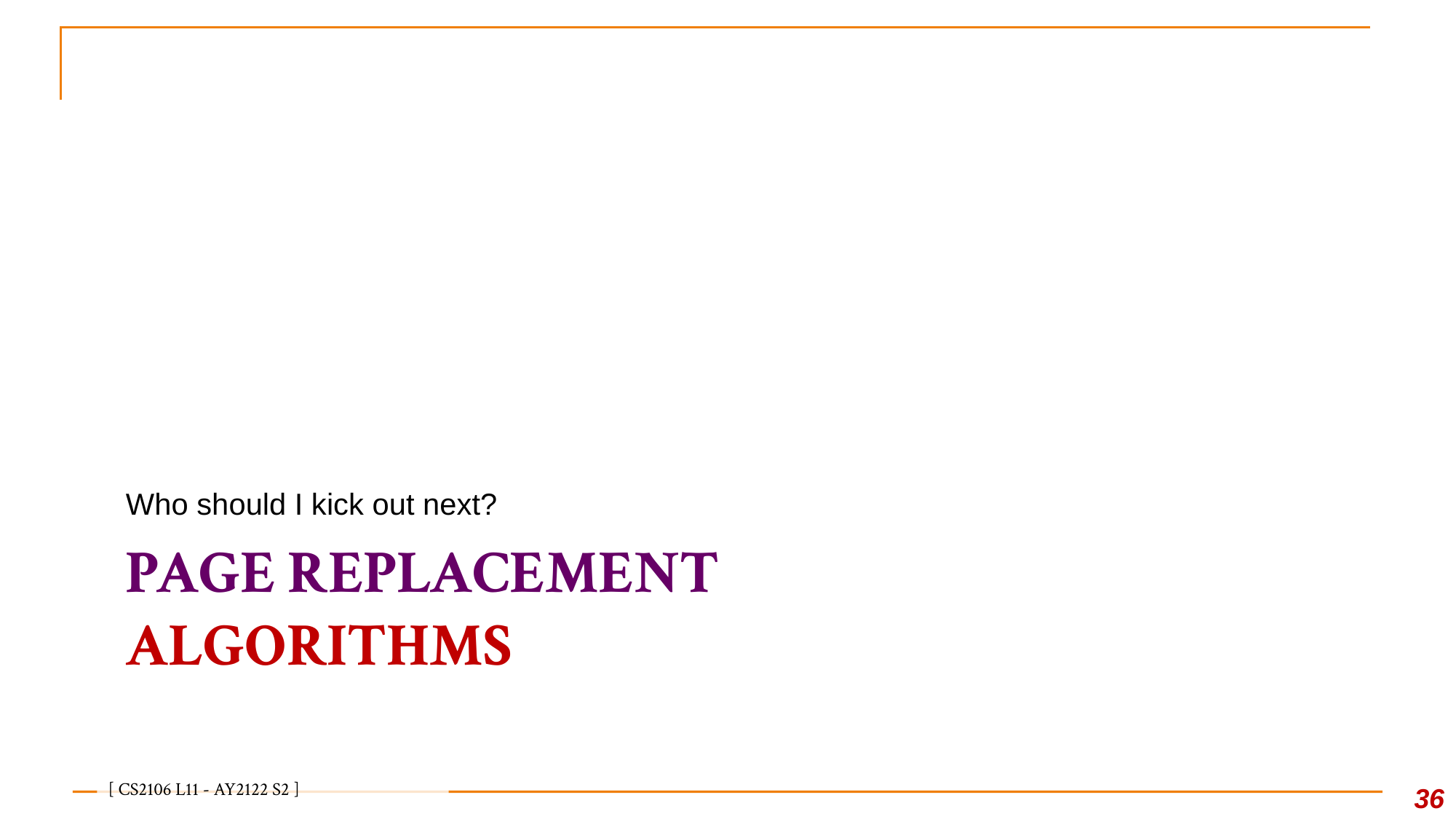

Who should I kick out next?
# Page Replacement Algorithms
36
[ CS2106 L11 - AY2122 S2 ]